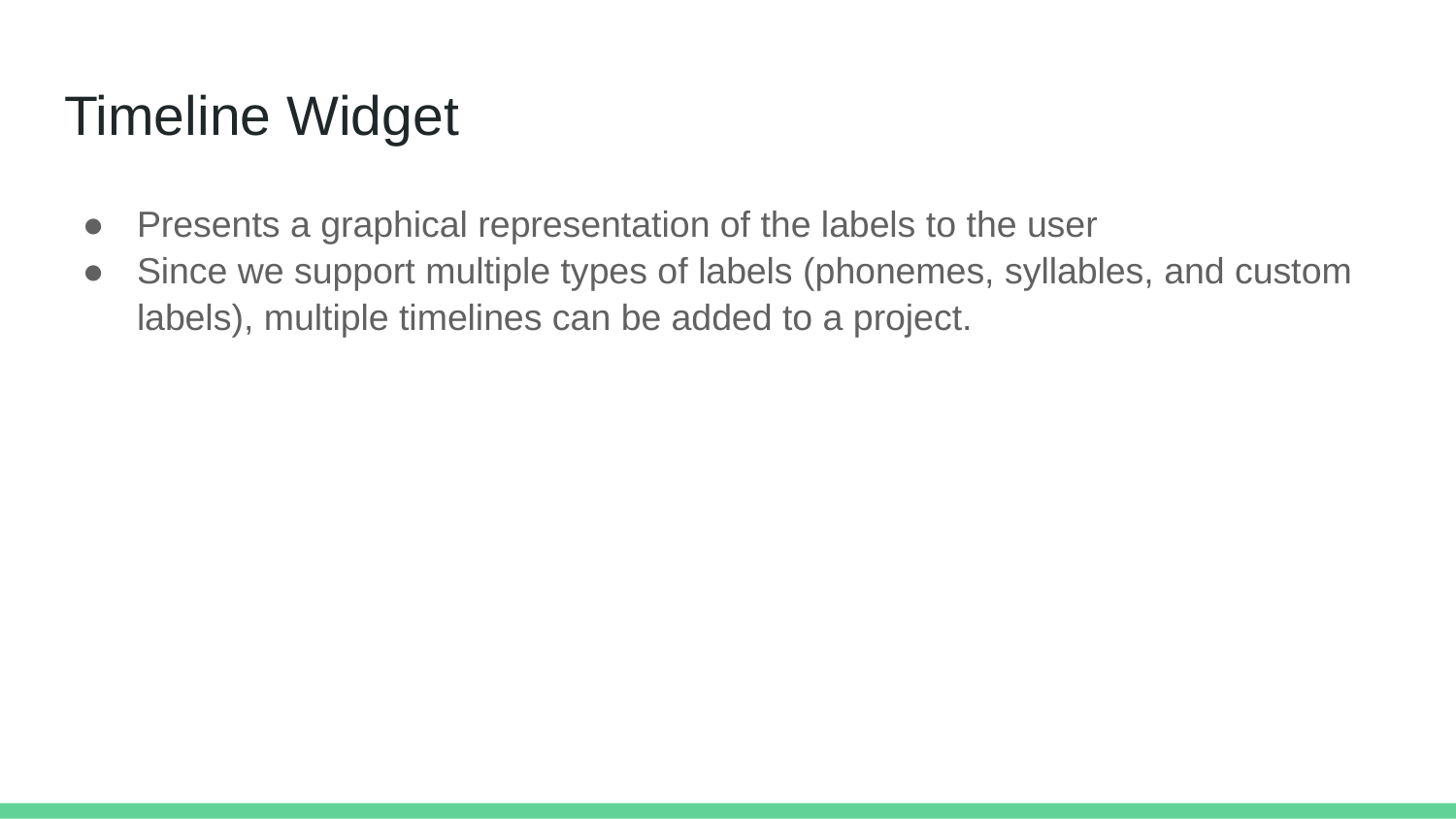

# Timeline Widget
Presents a graphical representation of the labels to the user
Since we support multiple types of labels (phonemes, syllables, and custom labels), multiple timelines can be added to a project.